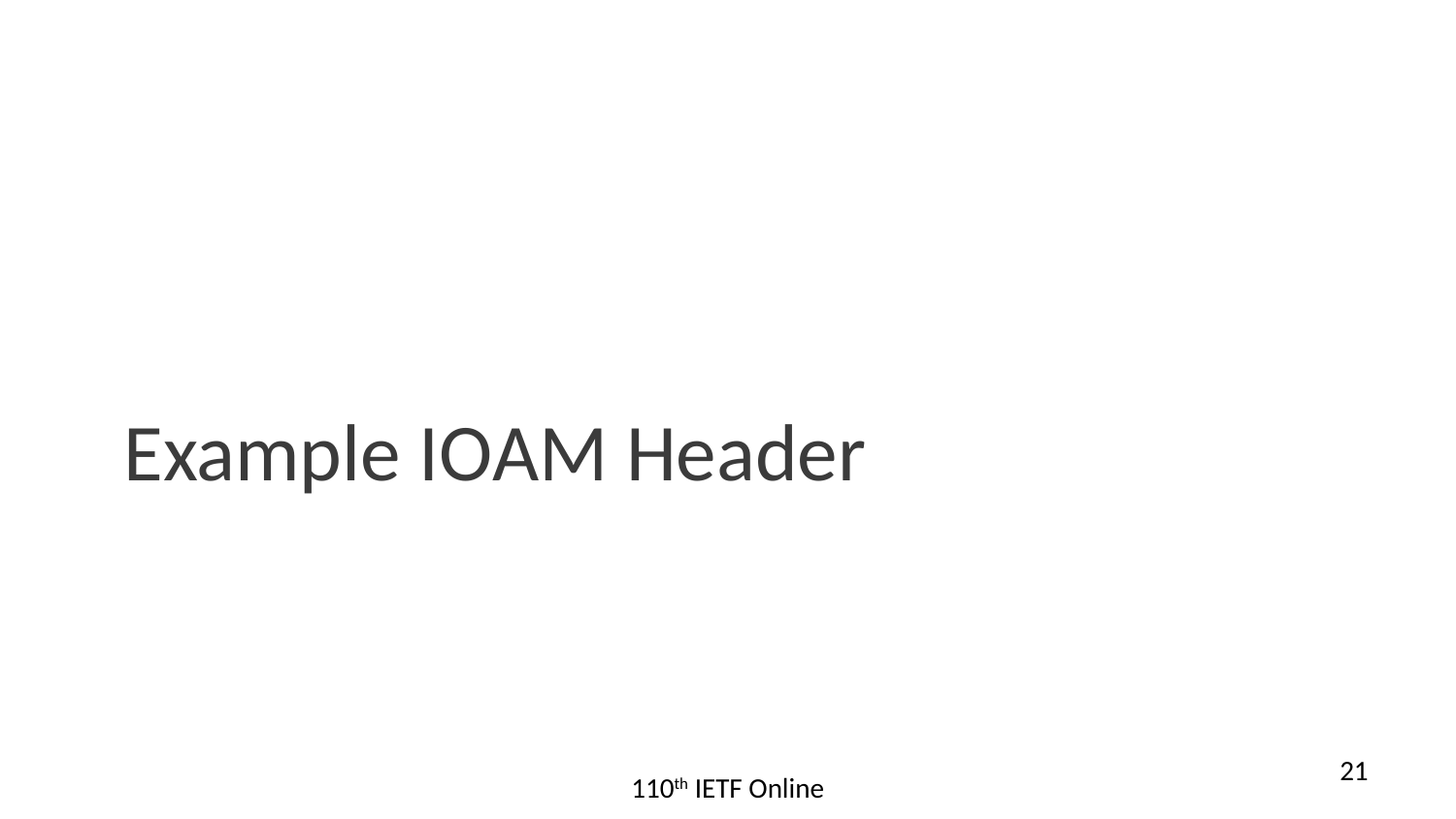

Example IOAM Header
21
110th IETF Online